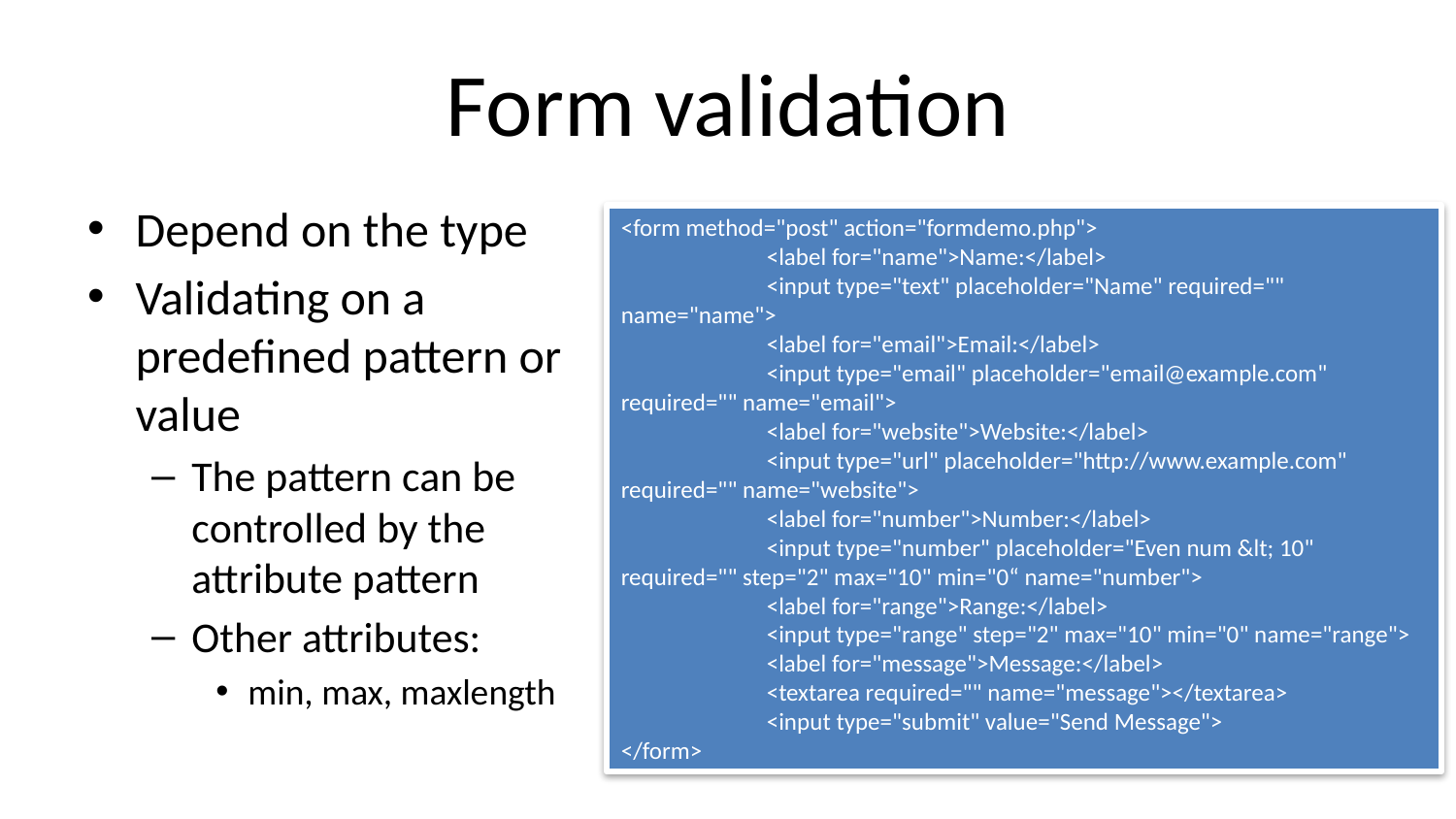

# Form validation
Depend on the type
Validating on a predefined pattern or value
The pattern can be controlled by the attribute pattern
Other attributes:
min, max, maxlength
<form method="post" action="formdemo.php">
	<label for="name">Name:</label>
	<input type="text" placeholder="Name" required="" name="name">
	<label for="email">Email:</label>
	<input type="email" placeholder="email@example.com" required="" name="email">
	<label for="website">Website:</label>
	<input type="url" placeholder="http://www.example.com" required="" name="website">
	<label for="number">Number:</label>
	<input type="number" placeholder="Even num &lt; 10" required="" step="2" max="10" min="0“ name="number">
	<label for="range">Range:</label>
	<input type="range" step="2" max="10" min="0" name="range">
	<label for="message">Message:</label>
	<textarea required="" name="message"></textarea>
	<input type="submit" value="Send Message">
</form>